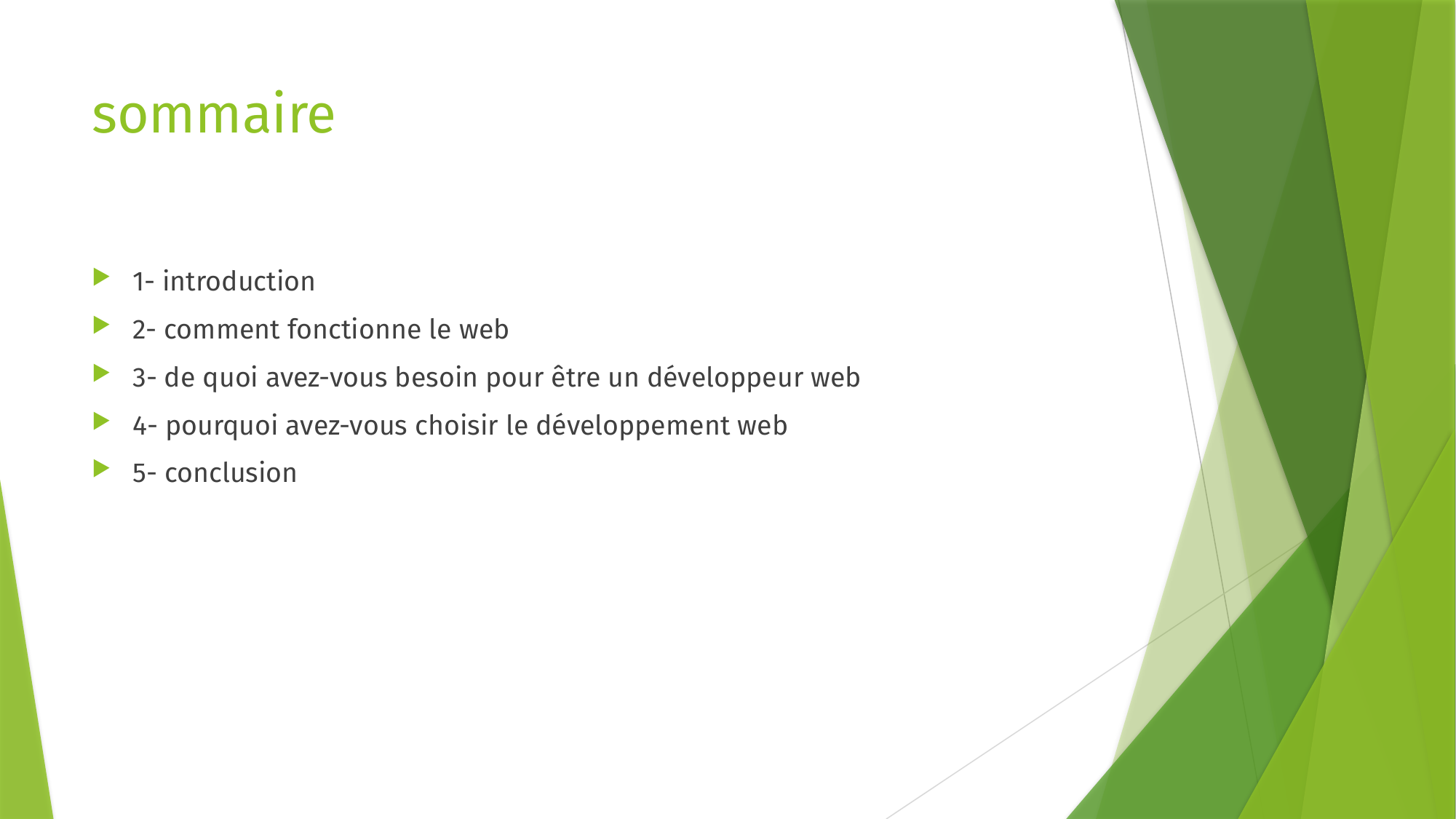

# sommaire
1- introduction
2- comment fonctionne le web
3- de quoi avez-vous besoin pour être un développeur web
4- pourquoi avez-vous choisir le développement web
5- conclusion